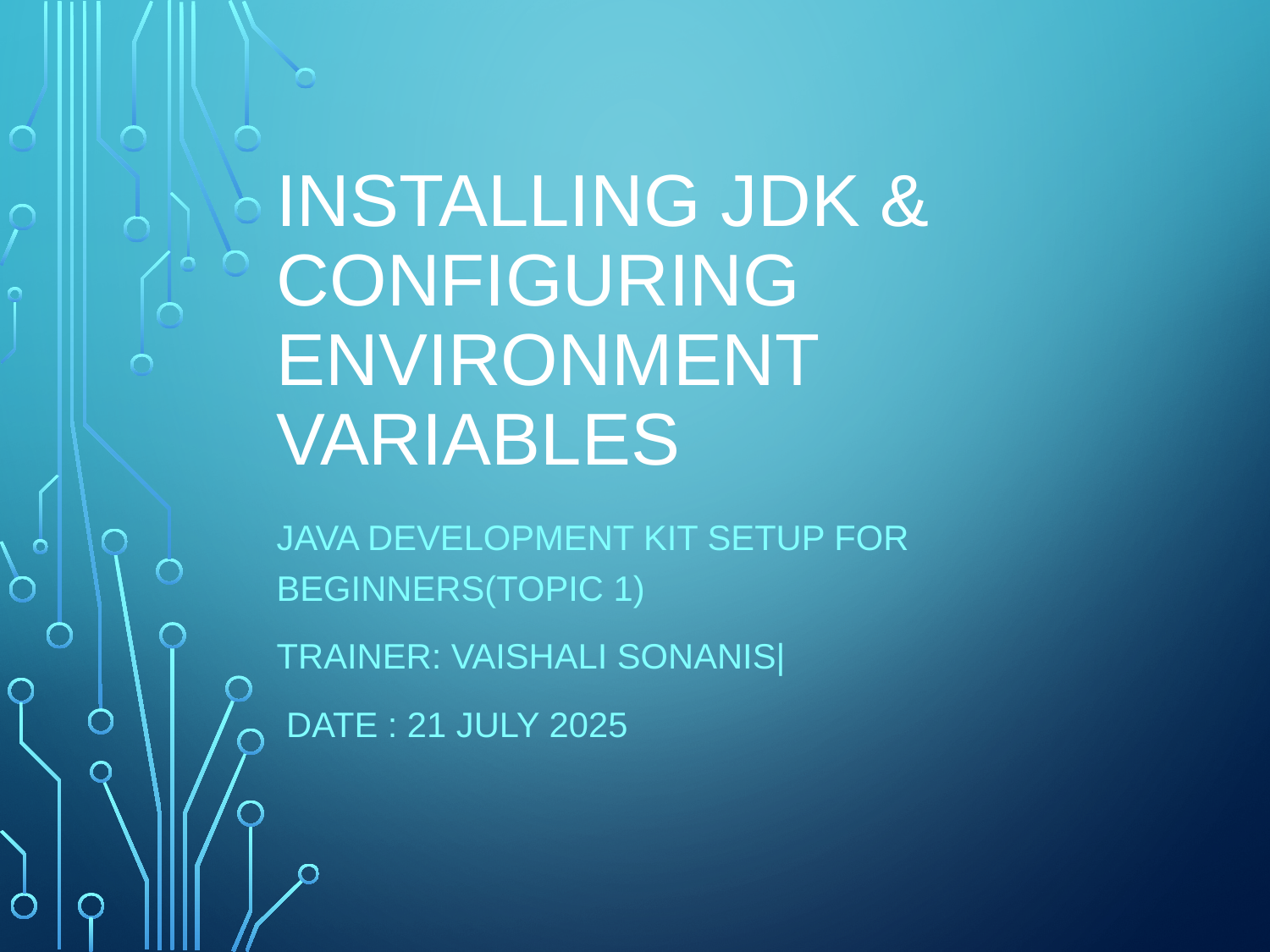

# Installing JDK & Configuring Environment Variables
Java Development Kit Setup for Beginners(Topic 1)
Trainer: Vaishali Sonanis|
 Date : 21 July 2025